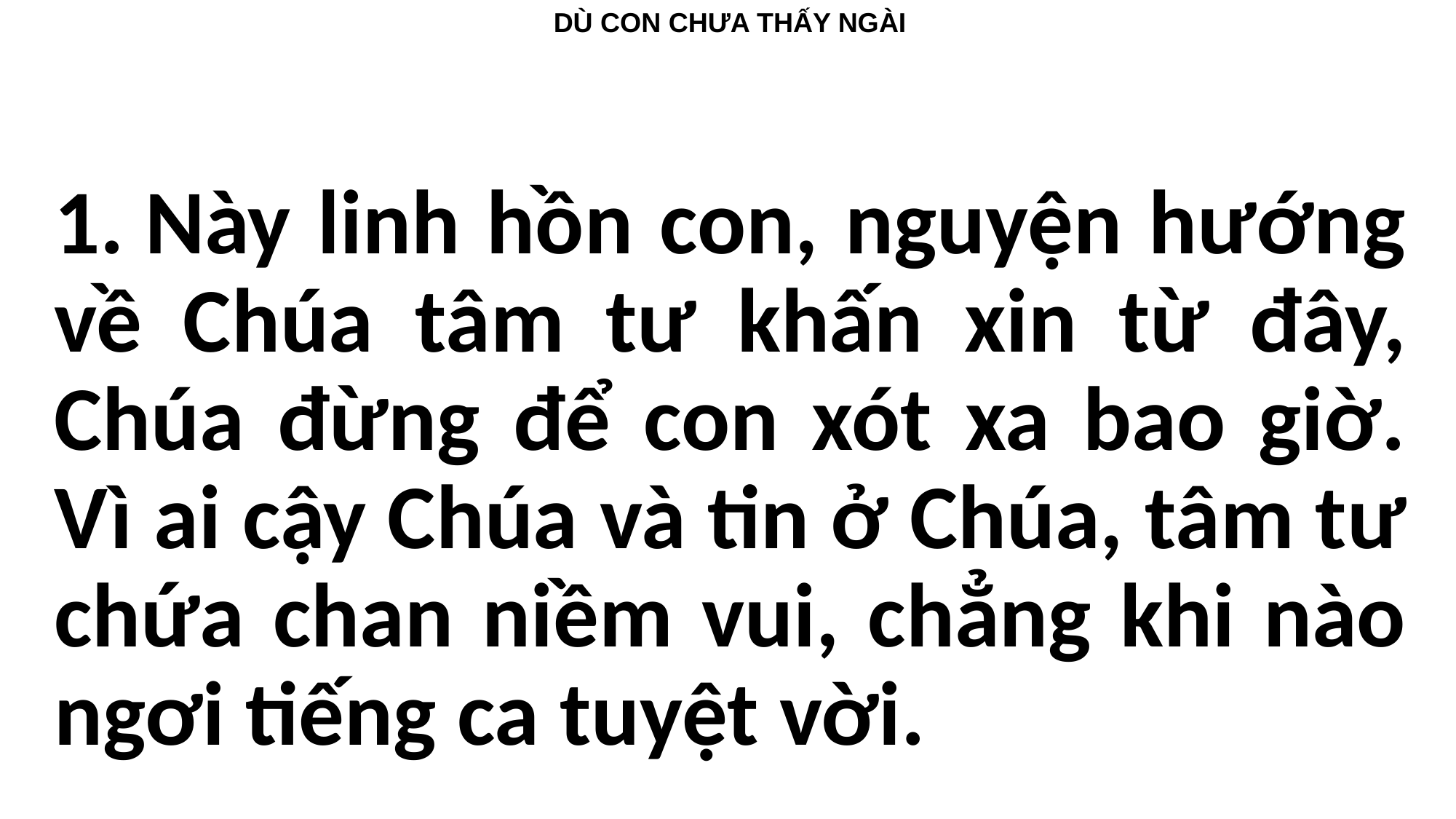

DÙ CON CHƯA THẤY NGÀI
# 1. Này linh hồn con, nguyện hướng về Chúa tâm tư khấn xin từ đây, Chúa đừng để con xót xa bao giờ. Vì ai cậy Chúa và tin ở Chúa, tâm tư chứa chan niềm vui, chẳng khi nào ngơi tiếng ca tuyệt vời.